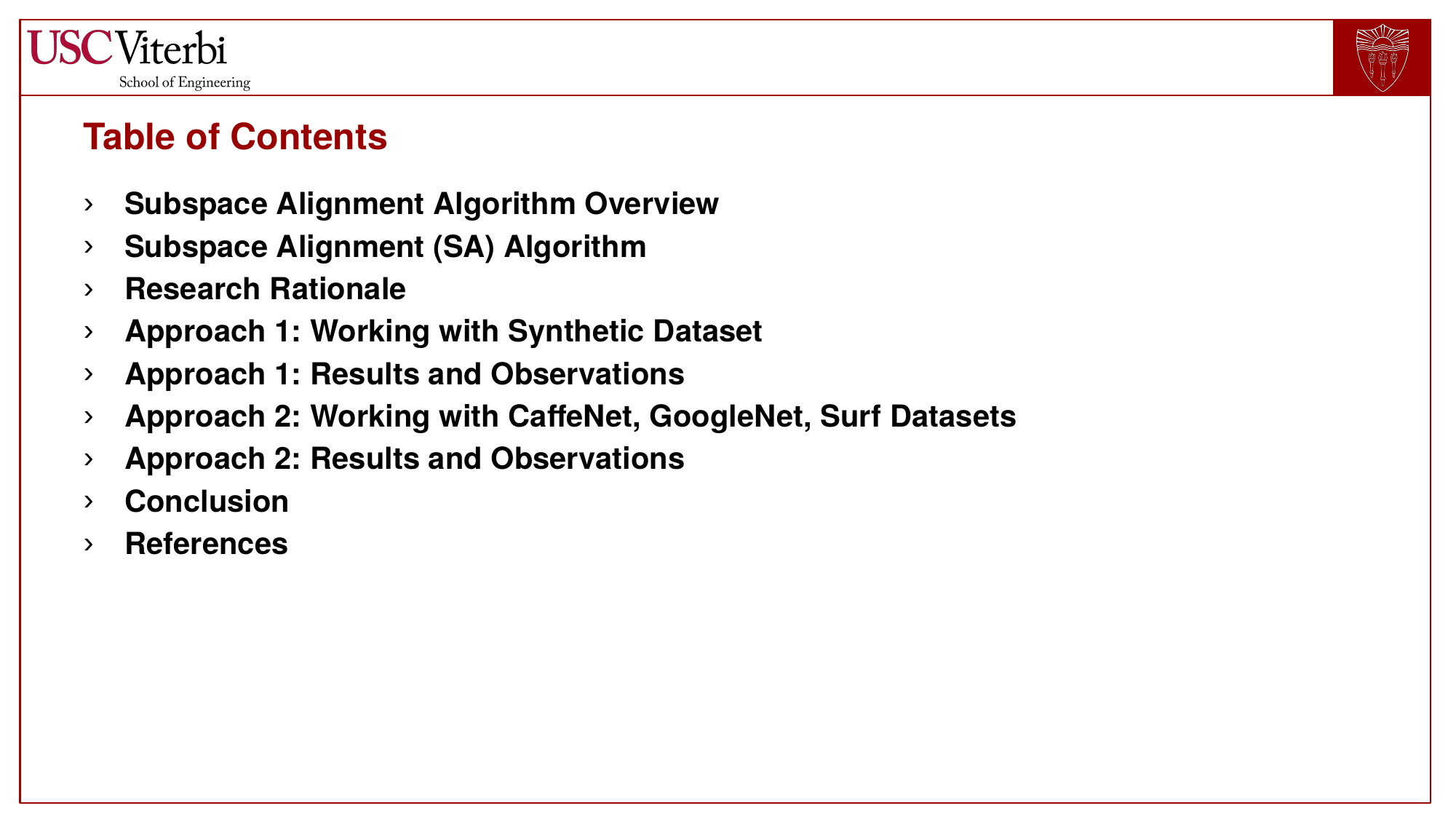

# Table of Contents
Subspace Alignment Algorithm Overview
Subspace Alignment (SA) Algorithm
Research Rationale
Approach 1: Working with Synthetic Dataset
Approach 1: Results and Observations
Approach 2: Working with CaffeNet, GoogleNet, Surf Datasets
Approach 2: Results and Observations
Conclusion
References